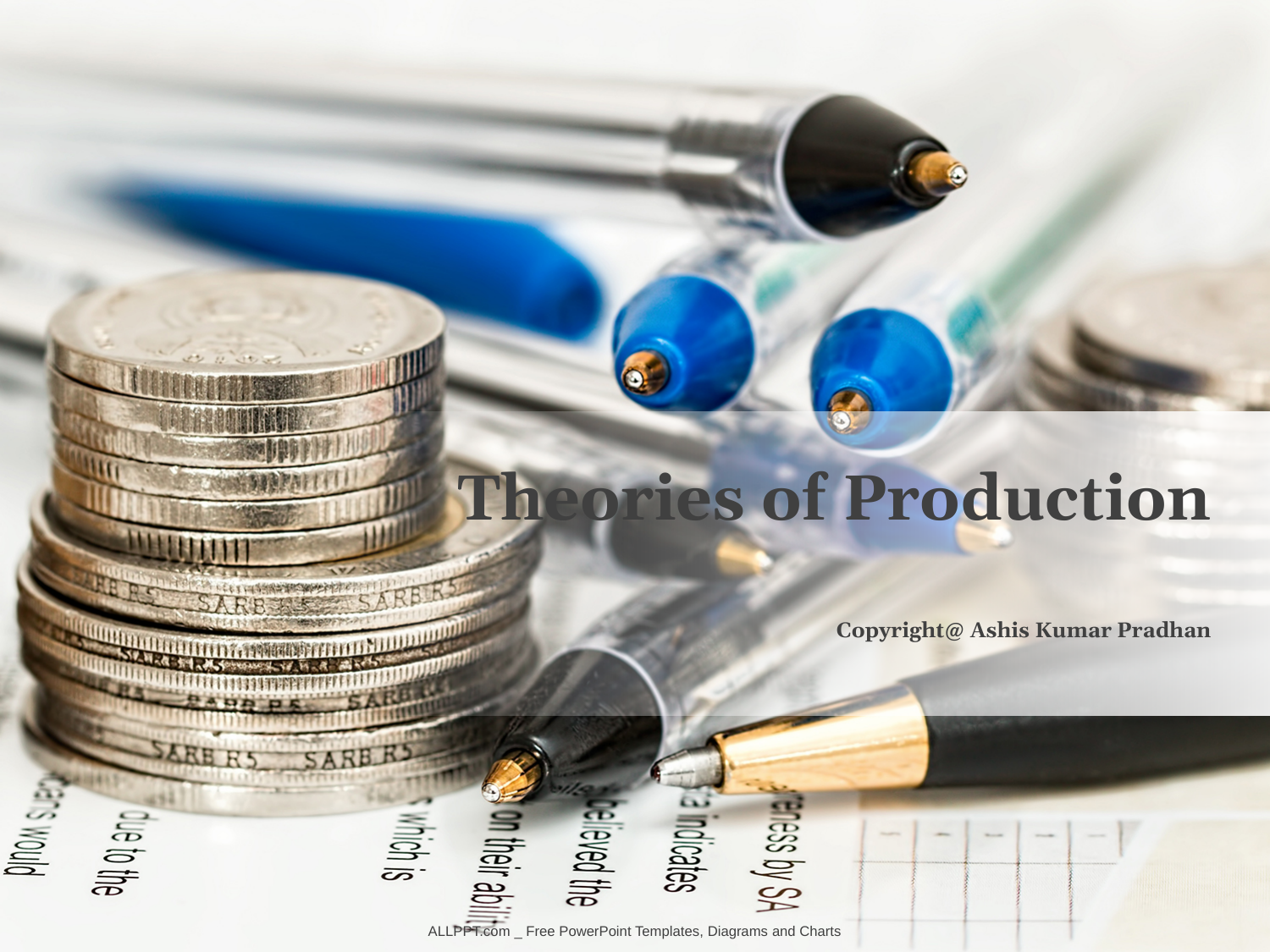

Theories of Production
Copyright@ Ashis Kumar Pradhan
ALLPPT.com _ Free PowerPoint Templates, Diagrams and Charts